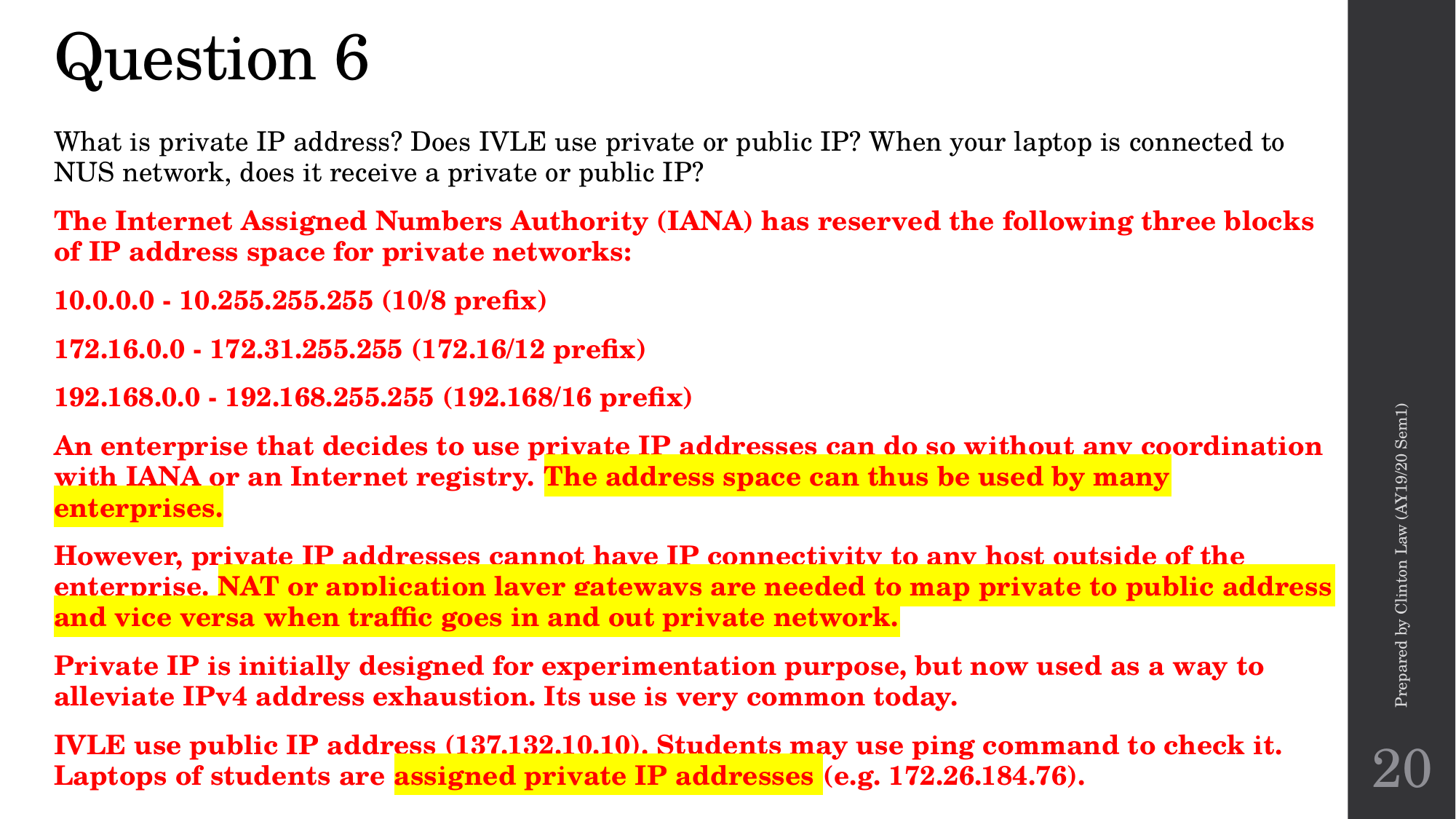

# Question 6
What is private IP address? Does IVLE use private or public IP? When your laptop is connected to NUS network, does it receive a private or public IP?
The Internet Assigned Numbers Authority (IANA) has reserved the following three blocks of IP address space for private networks:
10.0.0.0 - 10.255.255.255 (10/8 prefix)
172.16.0.0 - 172.31.255.255 (172.16/12 prefix)
192.168.0.0 - 192.168.255.255 (192.168/16 prefix)
An enterprise that decides to use private IP addresses can do so without any coordination with IANA or an Internet registry. The address space can thus be used by many enterprises.
However, private IP addresses cannot have IP connectivity to any host outside of the enterprise. NAT or application layer gateways are needed to map private to public address and vice versa when traffic goes in and out private network.
Private IP is initially designed for experimentation purpose, but now used as a way to alleviate IPv4 address exhaustion. Its use is very common today.
IVLE use public IP address (137.132.10.10). Students may use ping command to check it. Laptops of students are assigned private IP addresses (e.g. 172.26.184.76).
Prepared by Clinton Law (AY19/20 Sem1)
20